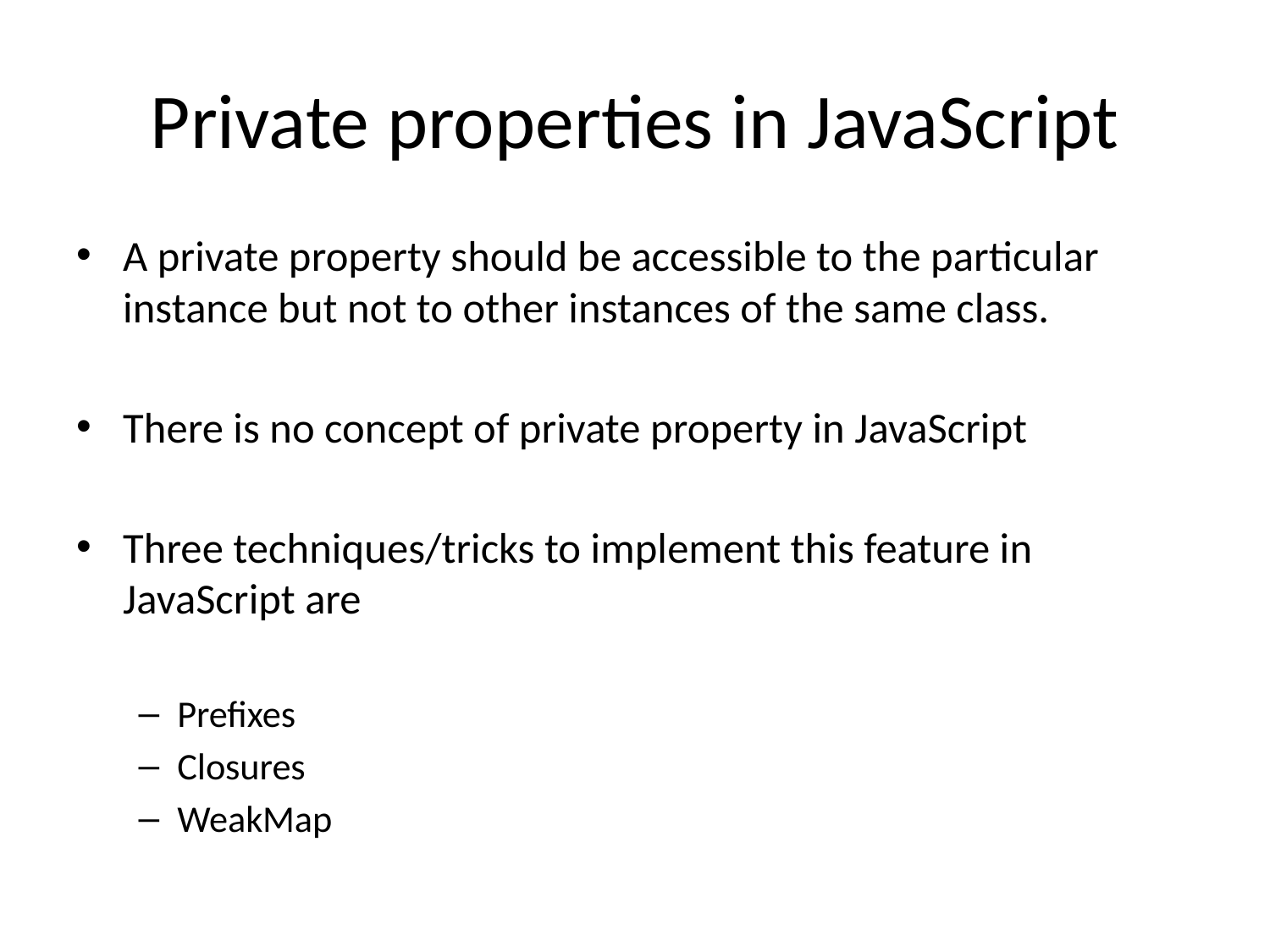

# Private properties in JavaScript
A private property should be accessible to the particular instance but not to other instances of the same class.

There is no concept of private property in JavaScript

Three techniques/tricks to implement this feature in JavaScript are

Prefixes
Closures
WeakMap